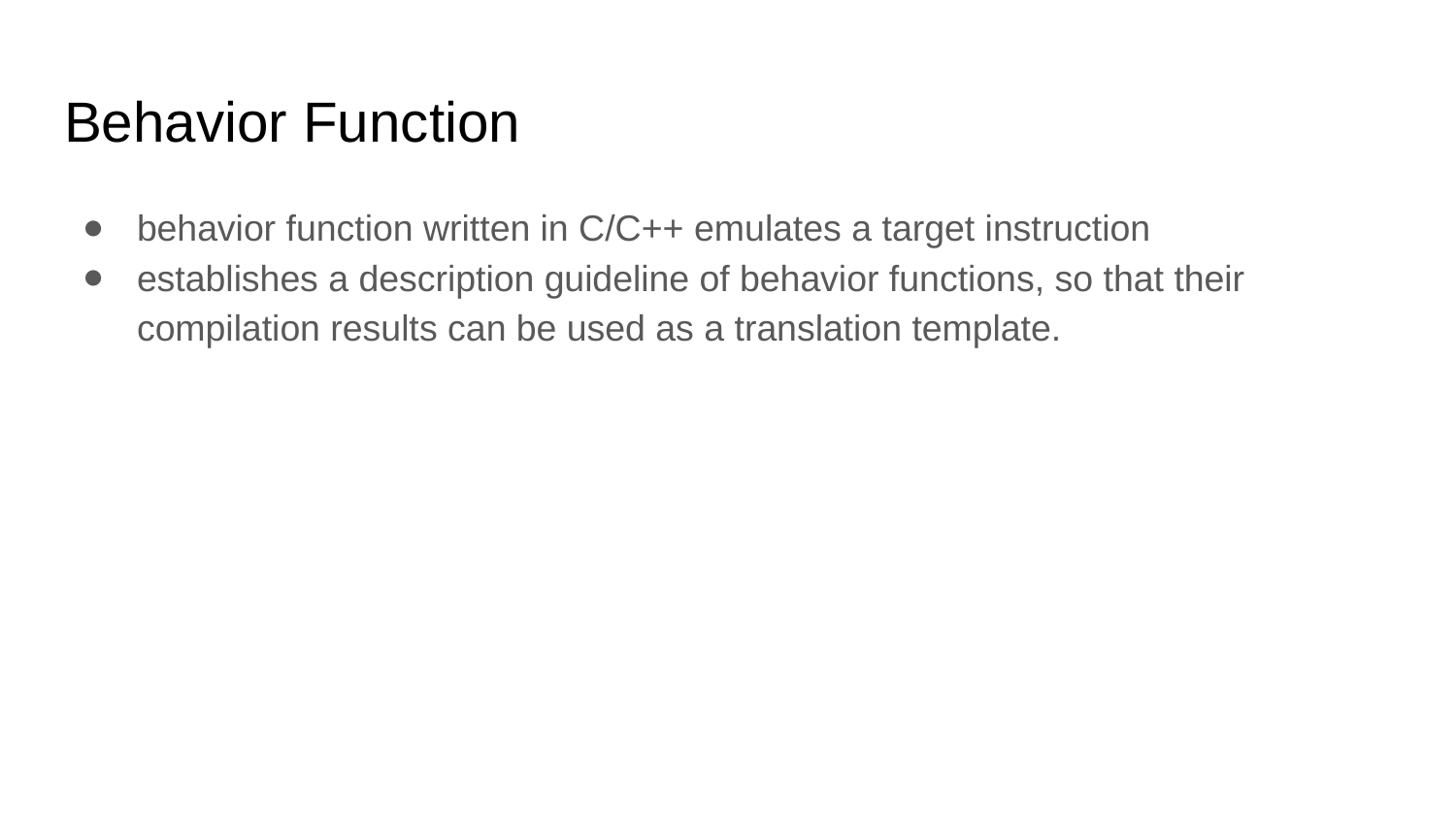

# Behavior Function
behavior function written in C/C++ emulates a target instruction
establishes a description guideline of behavior functions, so that their compilation results can be used as a translation template.